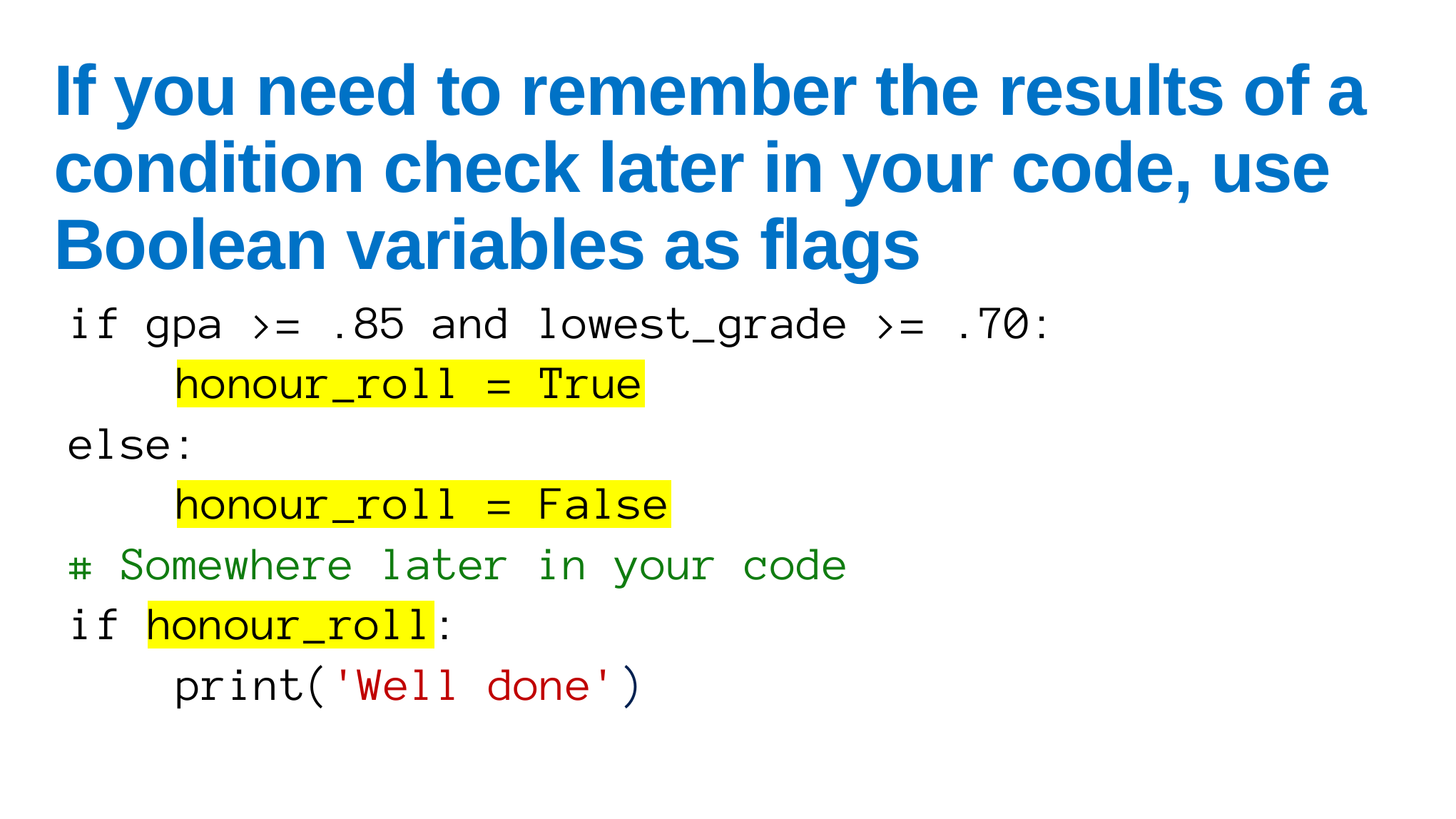

# If you need to remember the results of a condition check later in your code, use Boolean variables as flags

if gpa >= .85 and lowest_grade >= .70:
	honour_roll = True
else:
	honour_roll = False
# Somewhere later in your code
if honour_roll:
	print('Well done')